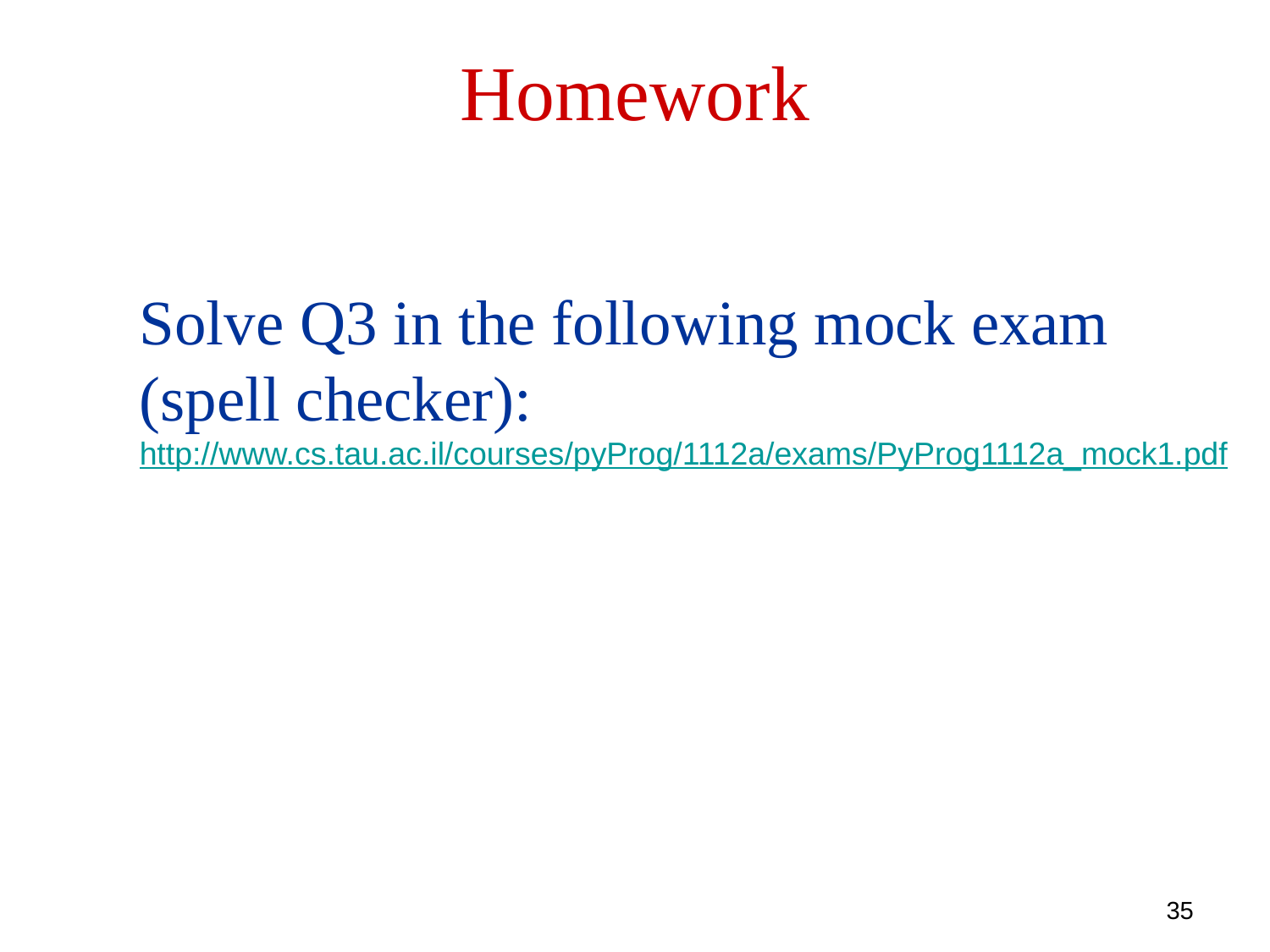

# Homework
Solve Q3 in the following mock exam (spell checker): http://www.cs.tau.ac.il/courses/pyProg/1112a/exams/PyProg1112a_mock1.pdf
35